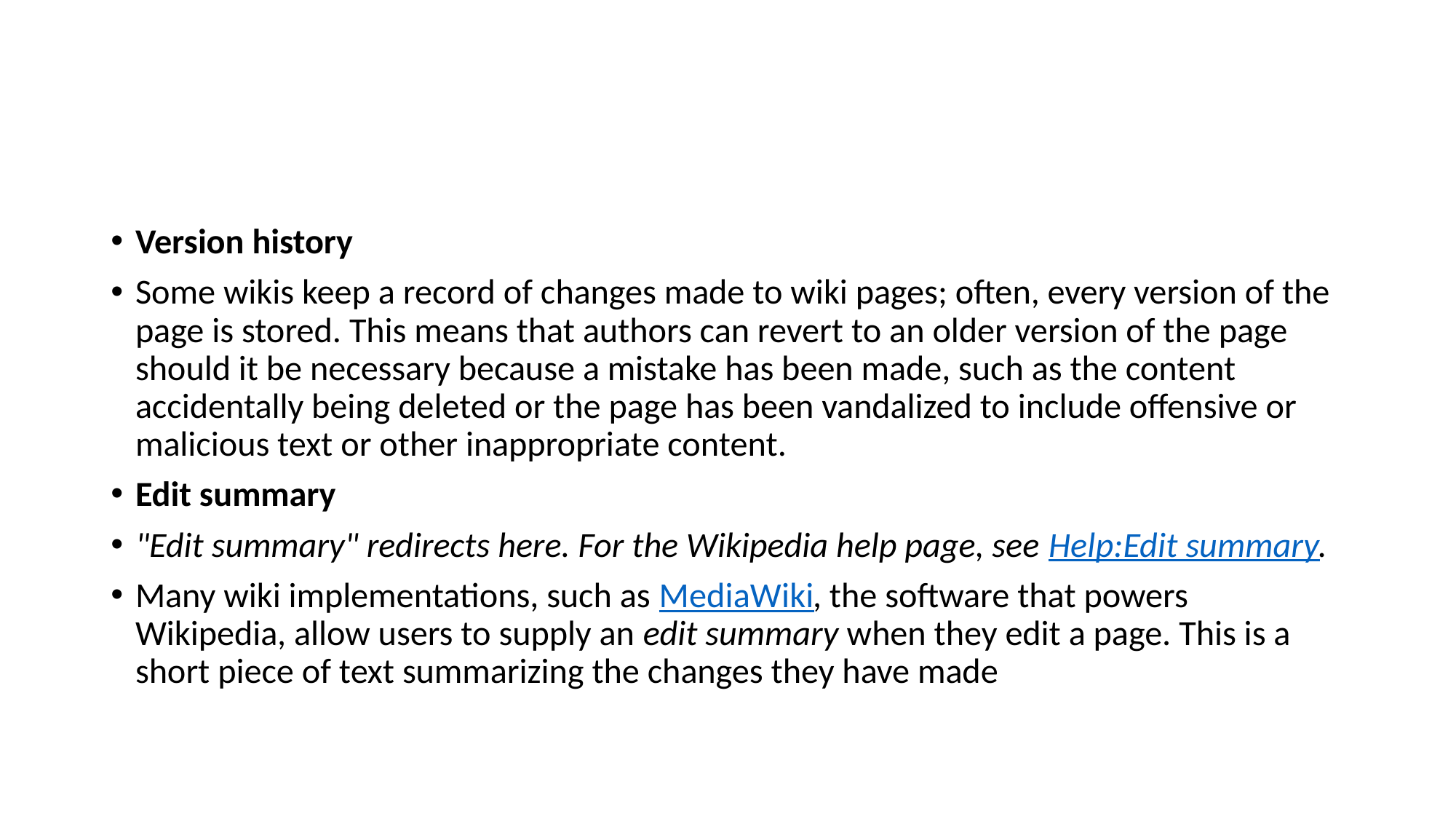

#
Version history
Some wikis keep a record of changes made to wiki pages; often, every version of the page is stored. This means that authors can revert to an older version of the page should it be necessary because a mistake has been made, such as the content accidentally being deleted or the page has been vandalized to include offensive or malicious text or other inappropriate content.
Edit summary
"Edit summary" redirects here. For the Wikipedia help page, see Help:Edit summary.
Many wiki implementations, such as MediaWiki, the software that powers Wikipedia, allow users to supply an edit summary when they edit a page. This is a short piece of text summarizing the changes they have made